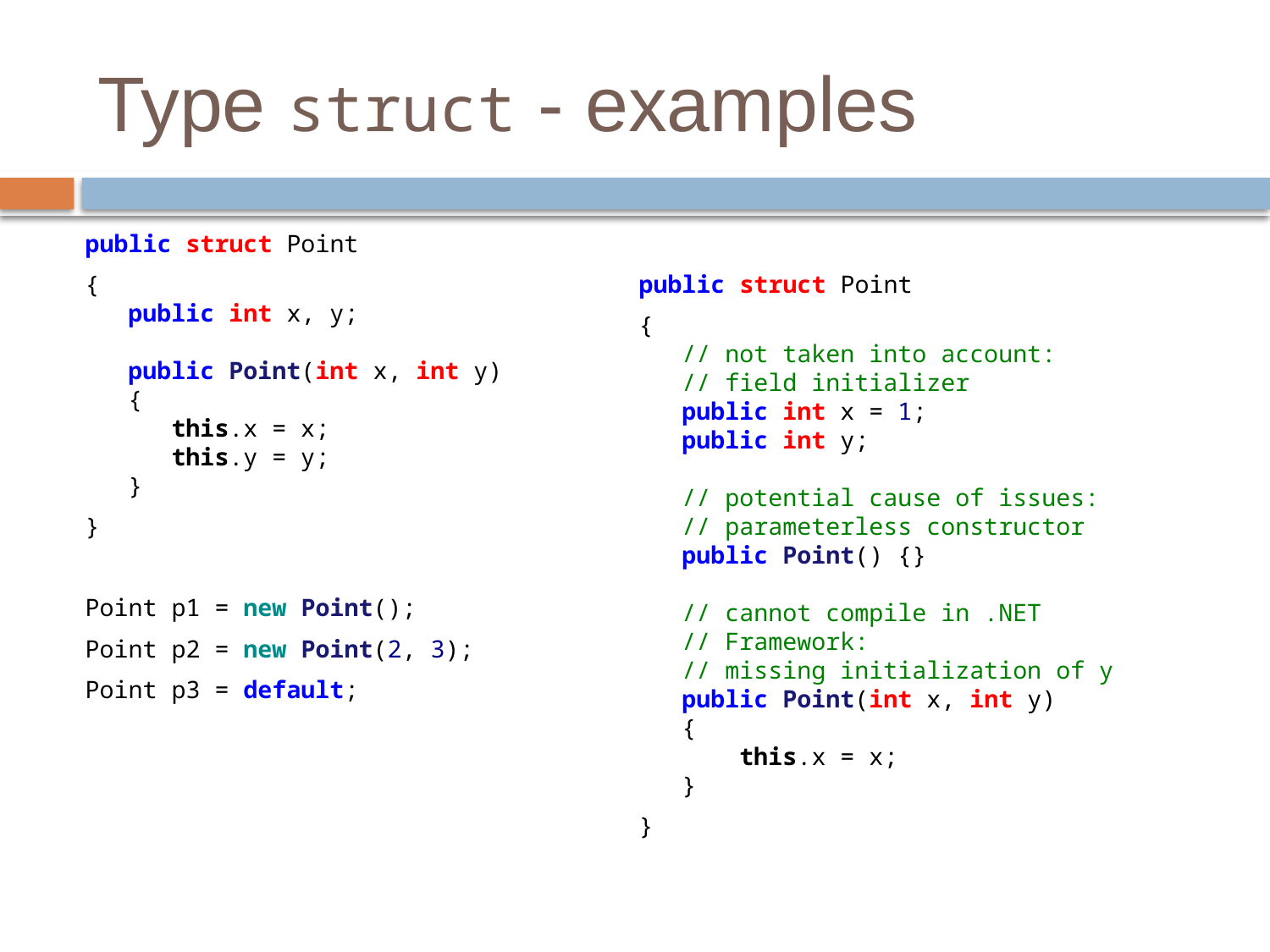

# Type struct - examples
public struct Point
{ 
public int x, y; 
public Point(int x, int y) 
{
   this.x = x;
   this.y = y;
}
}

Point p1 = new Point();
Point p2 = new Point(2, 3);
Point p3 = default;

public struct Point
{ 
// not taken into account:
// field initializer
public int x = 1;
public int y; 
    
// potential cause of issues:
// parameterless constructor
public Point() {}
    
// cannot compile in .NET
// Framework:
// missing initialization of y
public Point(int x, int y) 
{
    this.x = x;
}
}